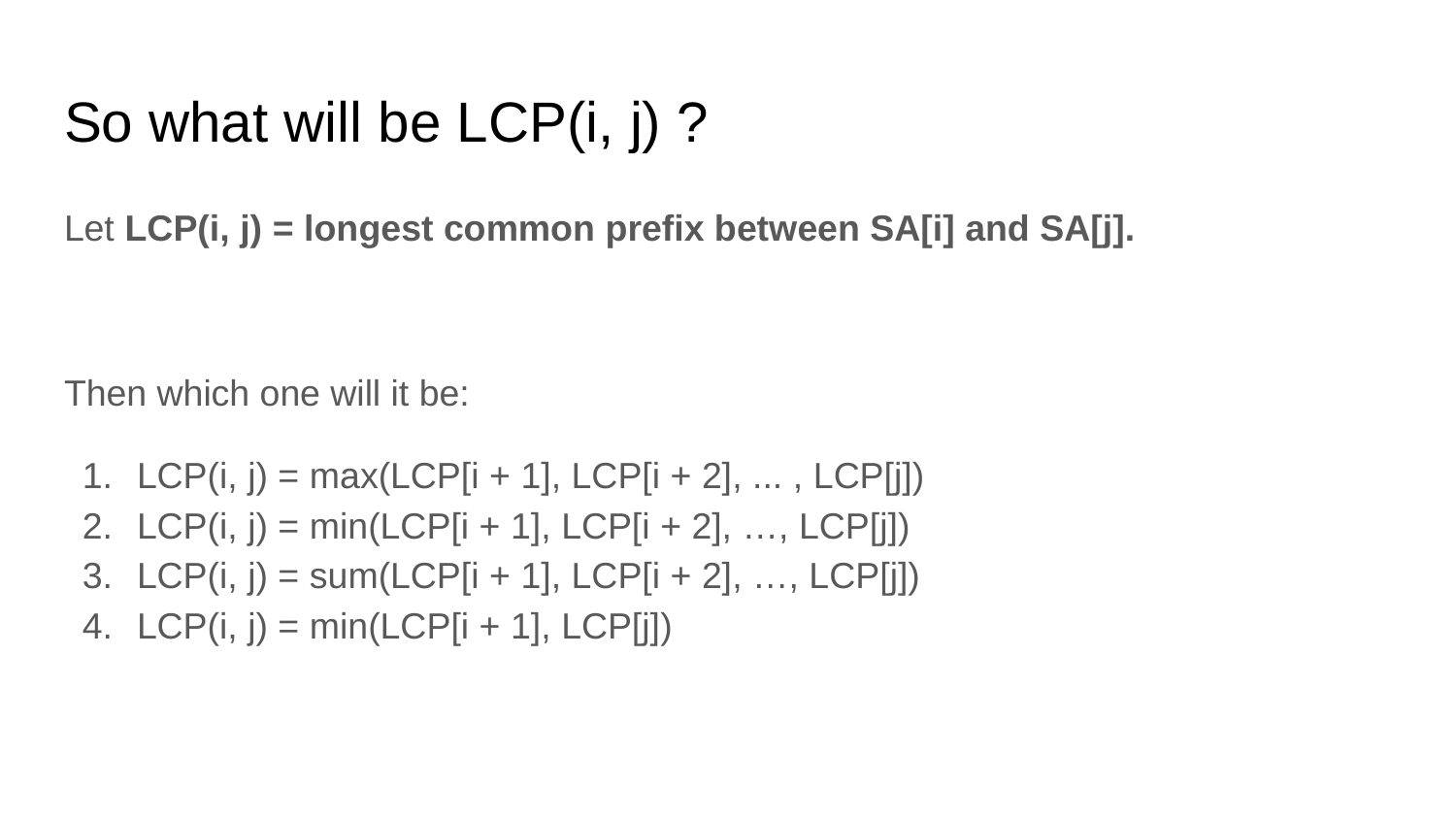

# So what will be LCP(i, j) ?
Let LCP(i, j) = longest common prefix between SA[i] and SA[j].

Then which one will it be:
LCP(i, j) = max(LCP[i + 1], LCP[i + 2], ... , LCP[j])
LCP(i, j) = min(LCP[i + 1], LCP[i + 2], …, LCP[j])
LCP(i, j) = sum(LCP[i + 1], LCP[i + 2], …, LCP[j])
LCP(i, j) = min(LCP[i + 1], LCP[j])